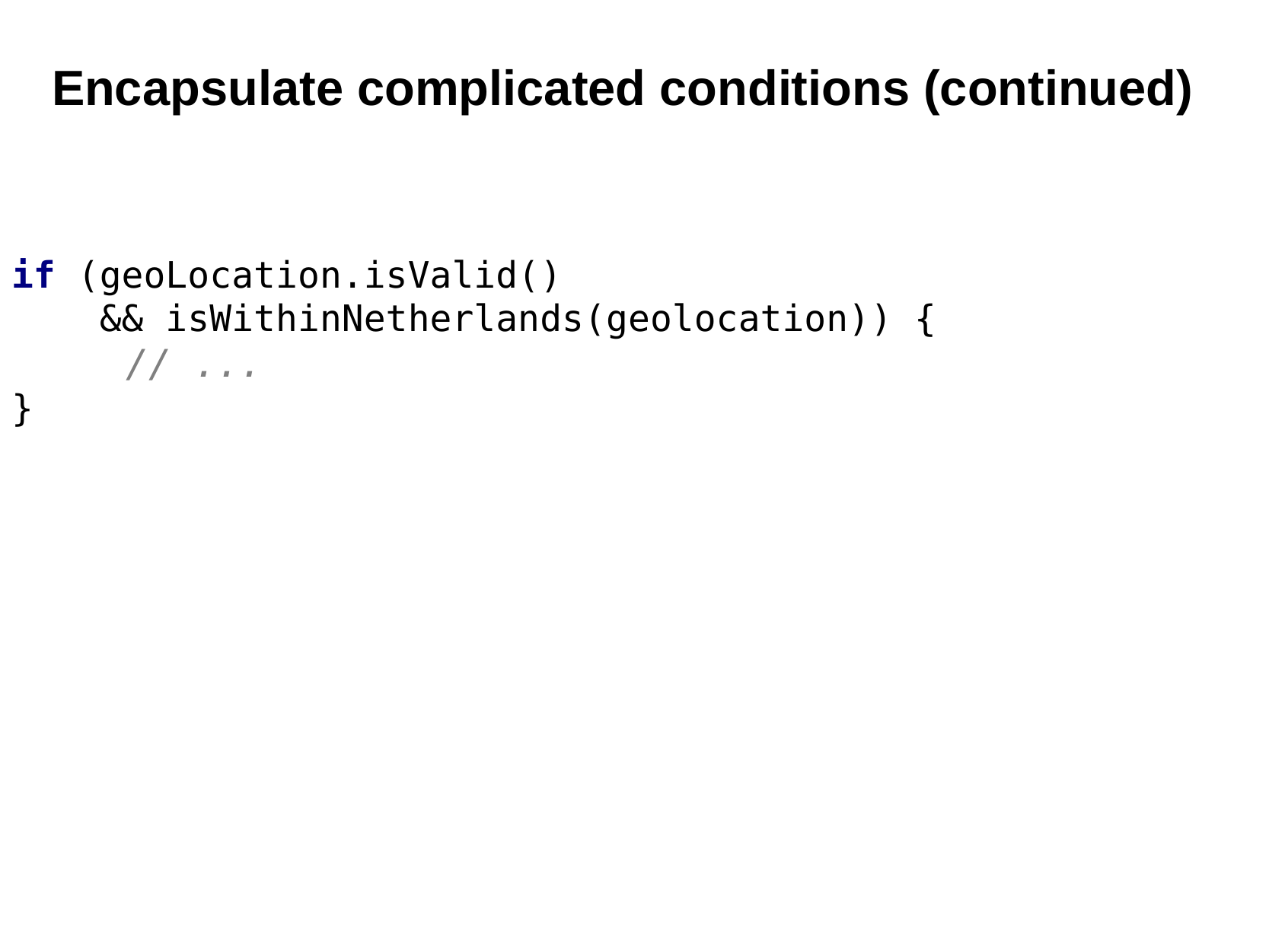

Encapsulate complicated conditions (continued)
if (geoLocation.isValid()
    && isWithinNetherlands(geolocation)) {
	// ...
}